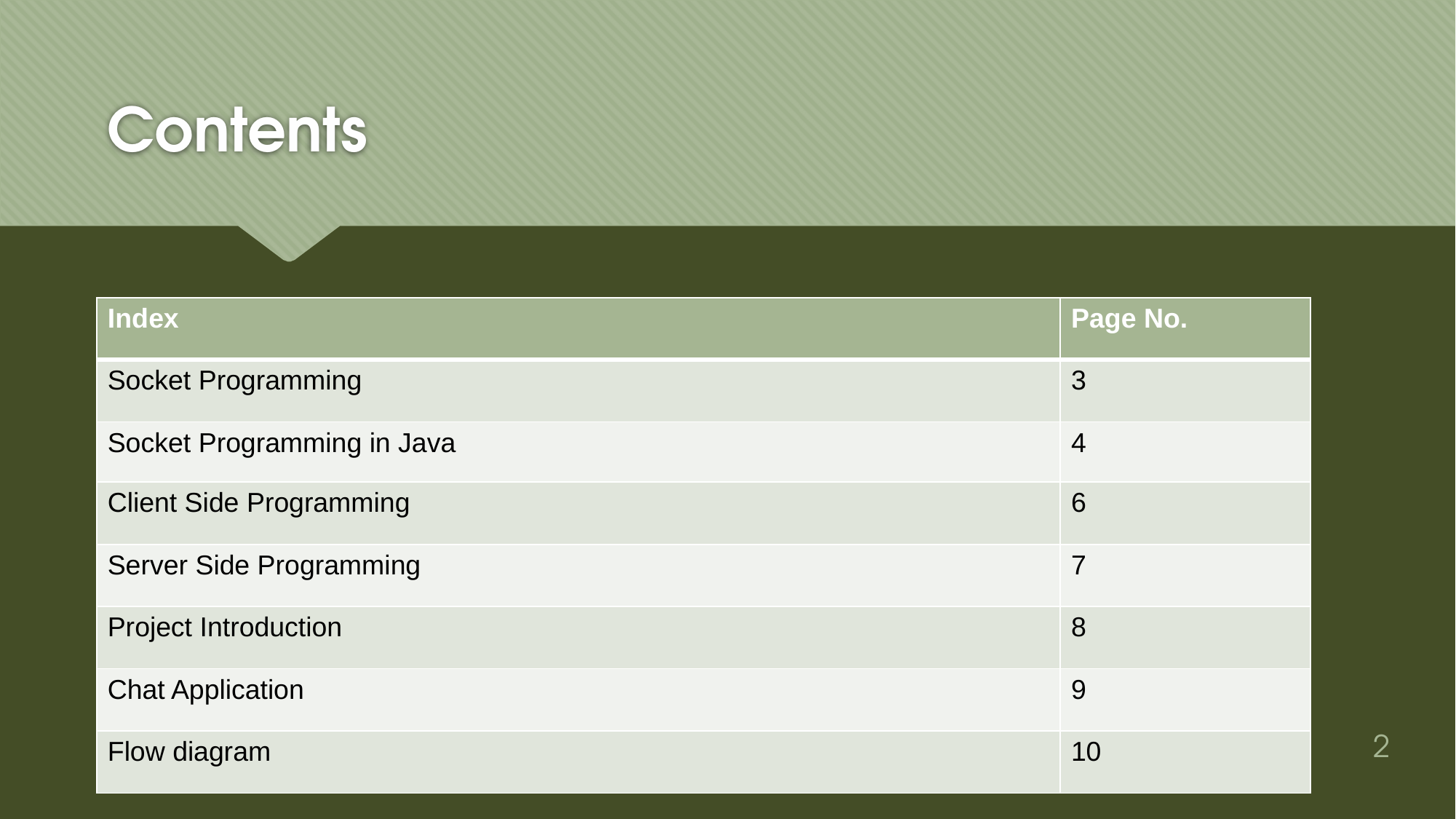

# Contents
| Index | Page No. |
| --- | --- |
| Socket Programming | 3 |
| Socket Programming in Java | 4 |
| Client Side Programming | 6 |
| Server Side Programming | 7 |
| Project Introduction | 8 |
| Chat Application | 9 |
| Flow diagram | 10 |
2